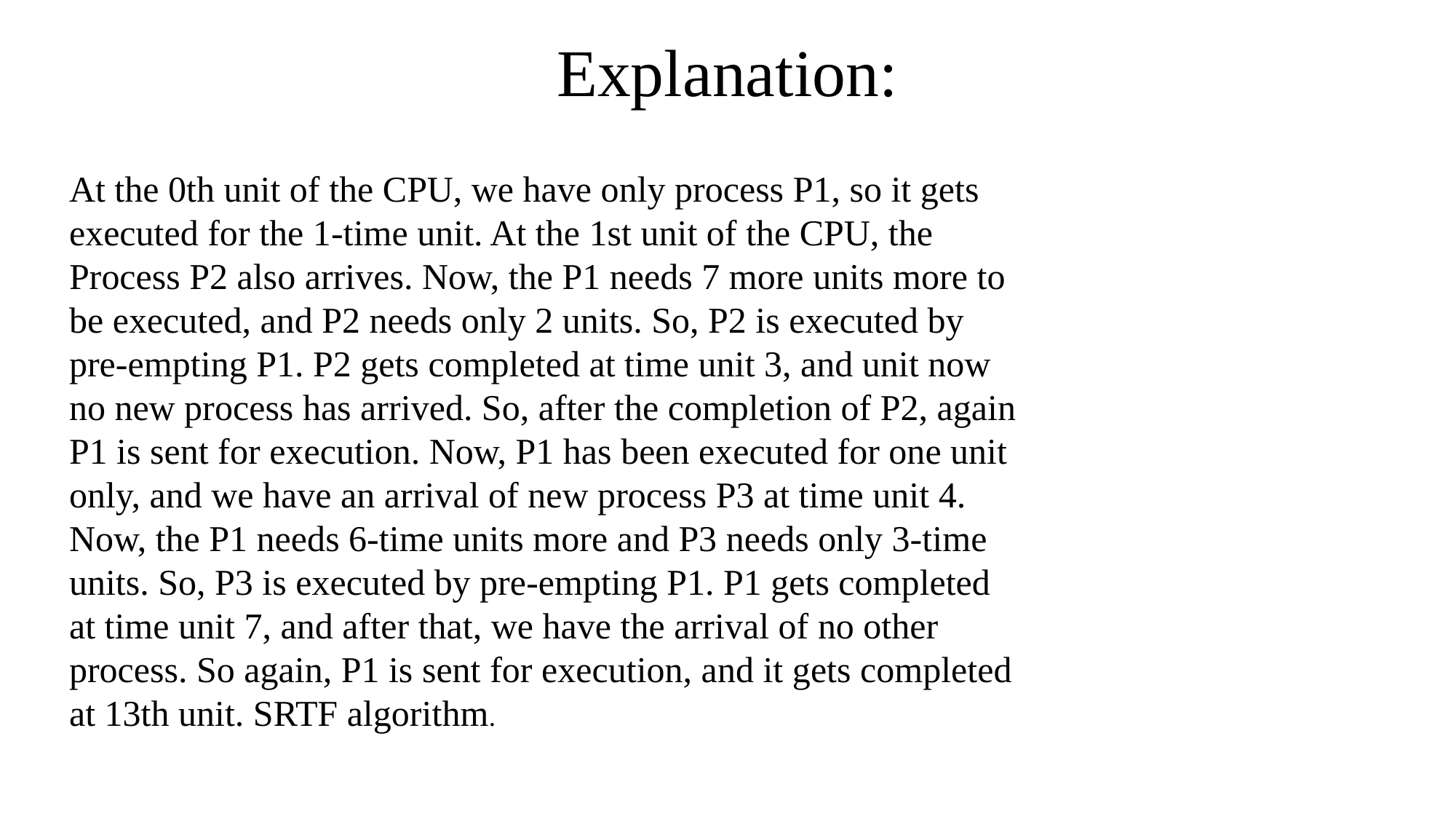

Explanation:
At the 0th unit of the CPU, we have only process P1, so it gets executed for the 1-time unit. At the 1st unit of the CPU, the Process P2 also arrives. Now, the P1 needs 7 more units more to be executed, and P2 needs only 2 units. So, P2 is executed by pre-empting P1. P2 gets completed at time unit 3, and unit now no new process has arrived. So, after the completion of P2, again P1 is sent for execution. Now, P1 has been executed for one unit only, and we have an arrival of new process P3 at time unit 4. Now, the P1 needs 6-time units more and P3 needs only 3-time units. So, P3 is executed by pre-empting P1. P1 gets completed at time unit 7, and after that, we have the arrival of no other process. So again, P1 is sent for execution, and it gets completed at 13th unit. SRTF algorithm.